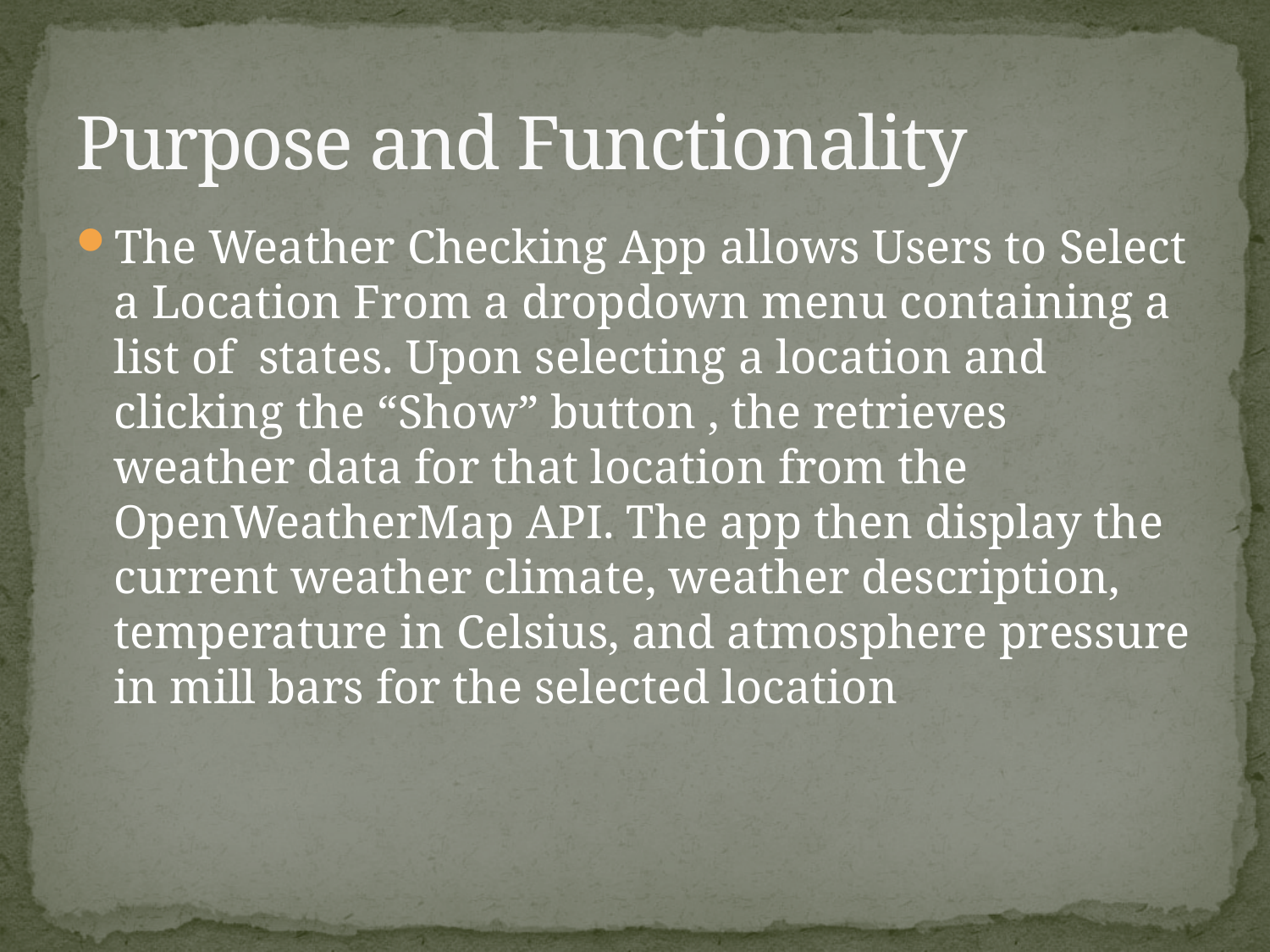

# Purpose and Functionality
The Weather Checking App allows Users to Select a Location From a dropdown menu containing a list of  states. Upon selecting a location and clicking the “Show” button , the retrieves weather data for that location from the OpenWeatherMap API. The app then display the current weather climate, weather description, temperature in Celsius, and atmosphere pressure in mill bars for the selected location